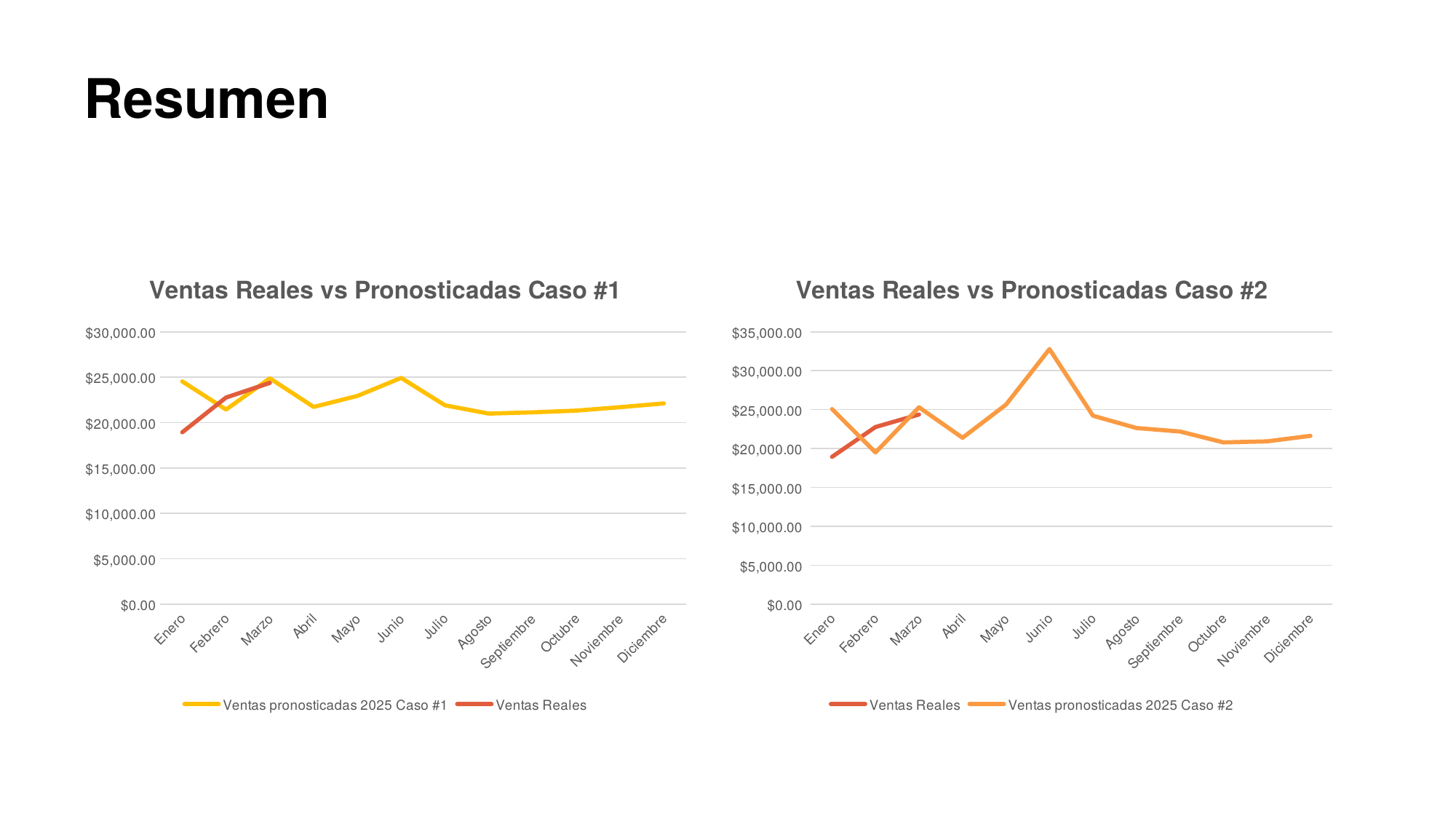

# Resumen

### Chart: Ventas Reales vs Pronosticadas Caso #1

| Category | Ventas pronosticadas 2025 Caso #1 | Ventas Reales |
|---|---|---|
| Enero | 24535.01 | 18933.22 |
| Febrero | 21437.08 | 22764.56 |
| Marzo | 24883.27 | 24374.21 |
| Abril | 21725.99 | None |
| Mayo | 22937.96 | None |
| Junio | 24921.9 | None |
| Julio | 21906.59 | None |
| Agosto | 20993.79 | None |
| Septiembre | 21128.3 | None |
| Octubre | 21320.36 | None |
| Noviembre | 21697.89 | None |
| Diciembre | 22113.64 | None |

### Chart: Ventas Reales vs Pronosticadas Caso #2

| Category | Ventas Reales | Ventas pronosticadas 2025 Caso #2 |
|---|---|---|
| Enero | 18933.22 | 25071.24 |
| Febrero | 22764.56 | 19494.01 |
| Marzo | 24374.21 | 25304.44 |
| Abril | None | 21377.53 |
| Mayo | None | 25645.68 |
| Junio | None | 32783.4 |
| Julio | None | 24213.84 |
| Agosto | None | 22634.93 |
| Septiembre | None | 22188.46 |
| Octubre | None | 20789.56 |
| Noviembre | None | 20923.65 |
| Diciembre | None | 21626.07 |